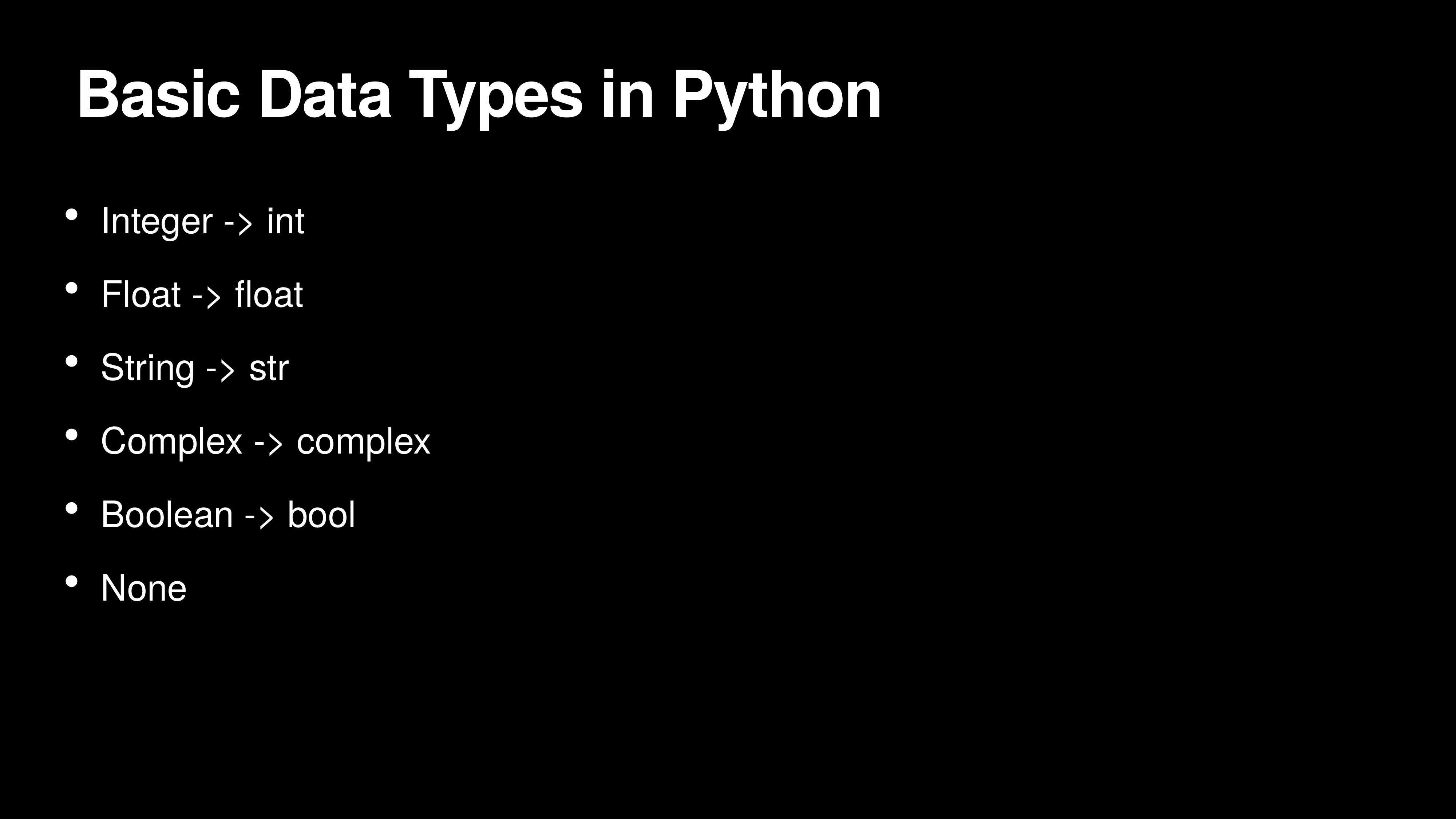

# Basic Data Types in Python
Integer -> int
Float -> float
String -> str
Complex -> complex
Boolean -> bool
None